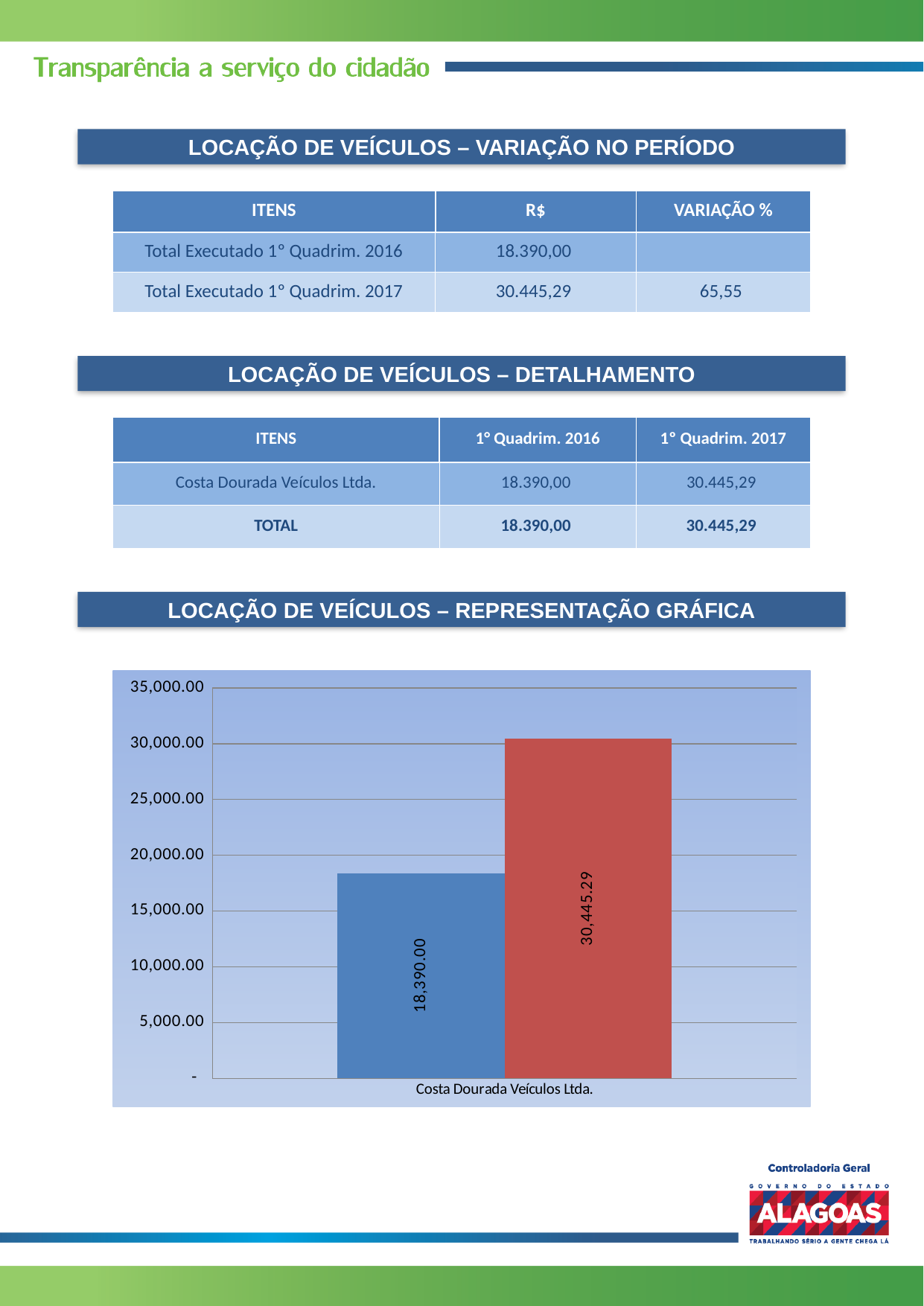

LOCAÇÃO DE VEÍCULOS – VARIAÇÃO NO PERÍODO
| ITENS | R$ | VARIAÇÃO % |
| --- | --- | --- |
| Total Executado 1º Quadrim. 2016 | 18.390,00 |  |
| Total Executado 1º Quadrim. 2017 | 30.445,29 | 65,55 |
LOCAÇÃO DE VEÍCULOS – DETALHAMENTO
| ITENS | 1° Quadrim. 2016 | 1º Quadrim. 2017 |
| --- | --- | --- |
| Costa Dourada Veículos Ltda. | 18.390,00 | 30.445,29 |
| TOTAL | 18.390,00 | 30.445,29 |
LOCAÇÃO DE VEÍCULOS – REPRESENTAÇÃO GRÁFICA

### Chart

| Category |  |  |
|---|---|---|
| Costa Dourada Veículos Ltda. | 18390.0 | 30445.29 |